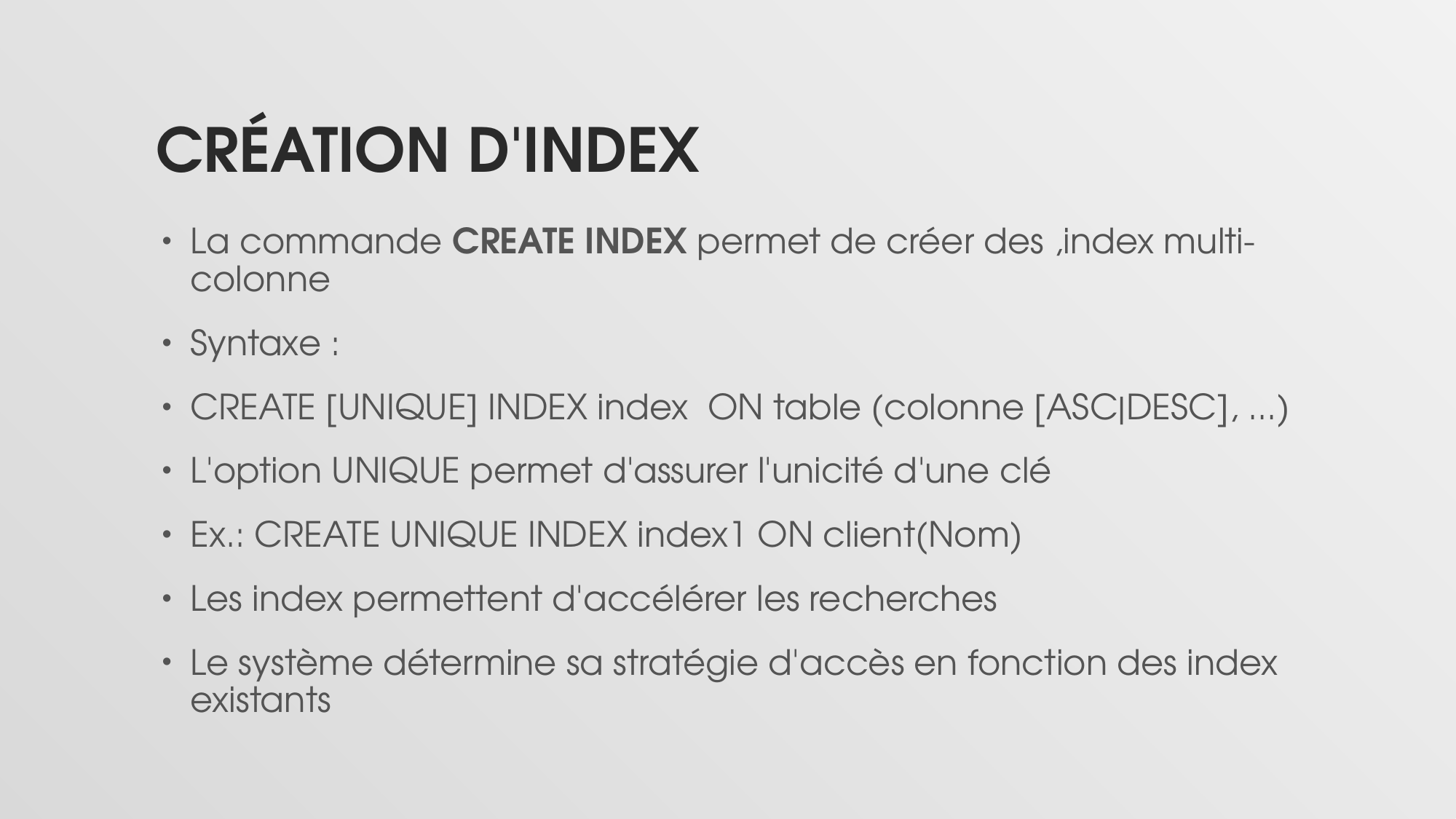

# CRÉATION D'INDEX
La commande CREATE INDEX permet de créer des ,index multi-colonne
Syntaxe :
CREATE [UNIQUE] INDEX index  ON table (colonne [ASC|DESC], ...)
L'option UNIQUE permet d'assurer l'unicité d'une clé
Ex.: CREATE UNIQUE INDEX index1 ON client(Nom)
Les index permettent d'accélérer les recherches
Le système détermine sa stratégie d'accès en fonction des index existants